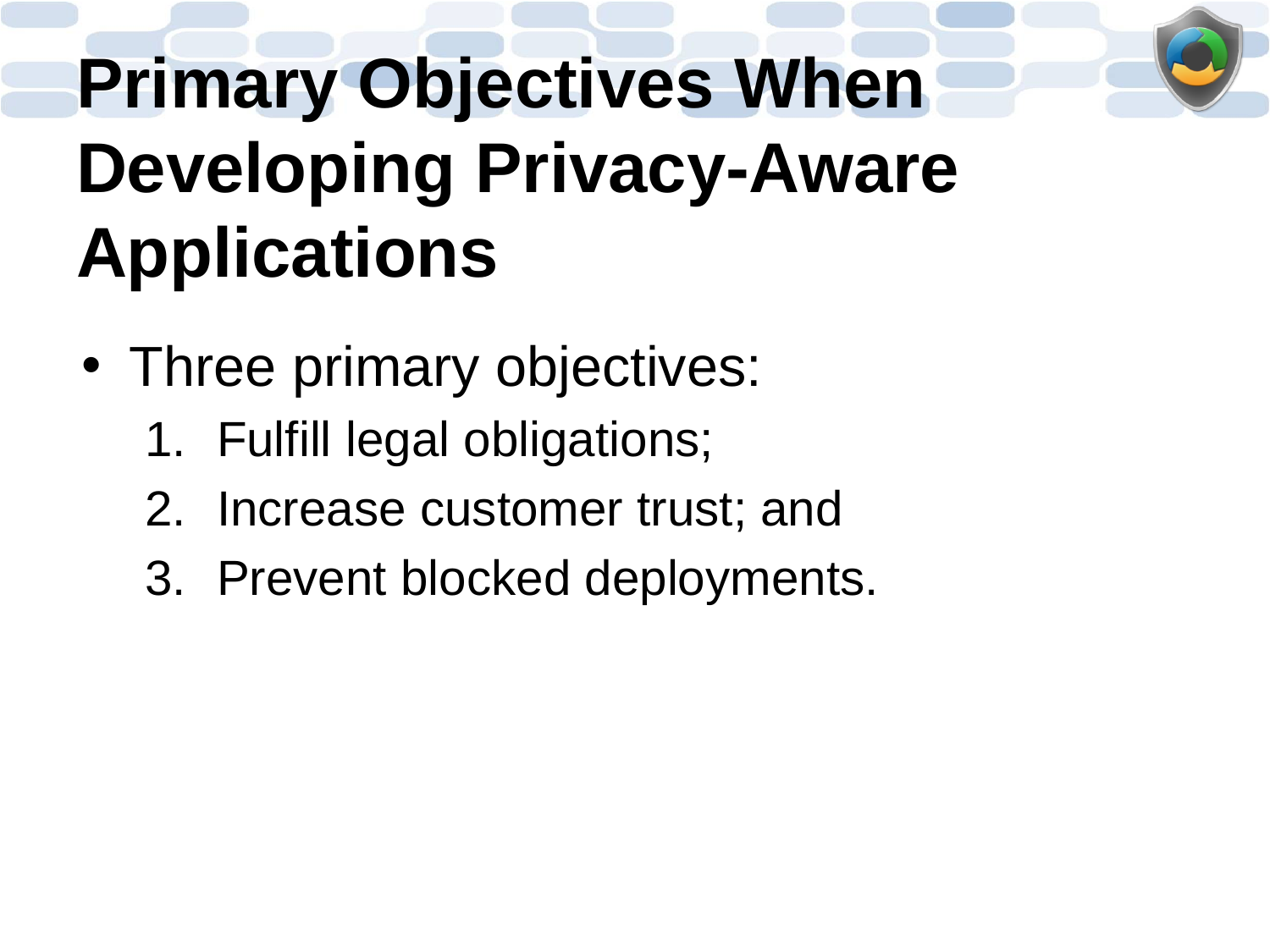

# Primary Objectives When Developing Privacy-Aware Applications
Three primary objectives:
Fulfill legal obligations;
Increase customer trust; and
Prevent blocked deployments.